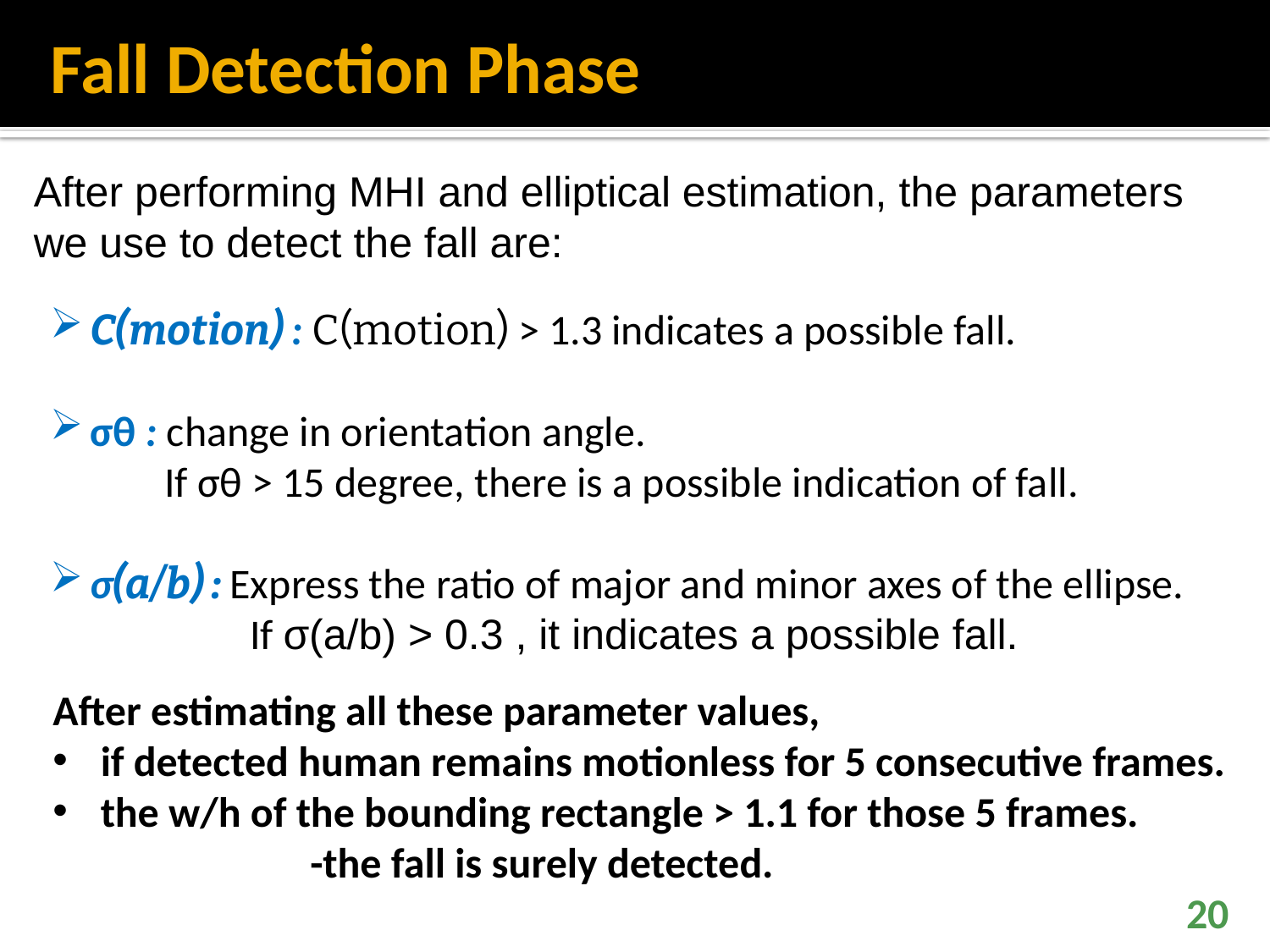

# Fall Detection Phase
After performing MHI and elliptical estimation, the parameters we use to detect the fall are:
C(motion) : C(motion) > 1.3 indicates a possible fall.

σθ : change in orientation angle.
            If σθ > 15 degree, there is a possible indication of fall.

σ(a/b) : Express the ratio of major and minor axes of the ellipse.
                     If σ(a/b) > 0.3 , it indicates a possible fall.

After estimating all these parameter values,
if detected human remains motionless for 5 consecutive frames.
the w/h of the bounding rectangle > 1.1 for those 5 frames.
                           -the fall is surely detected.

20